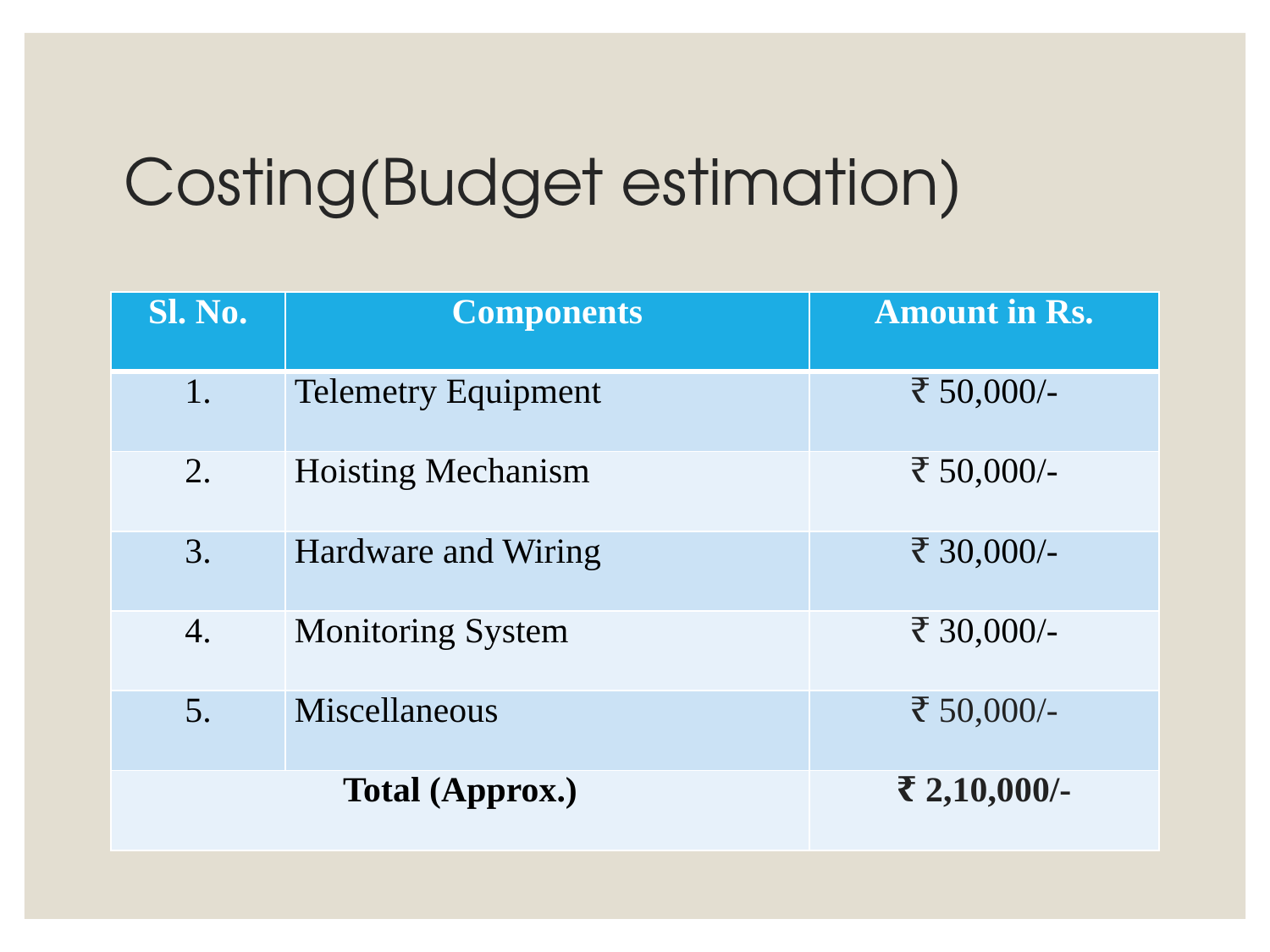

# Costing(Budget estimation)
| Sl. No. | Components | Amount in Rs. |
| --- | --- | --- |
| 1. | Telemetry Equipment | ₹ 50,000/- |
| 2. | Hoisting Mechanism | ₹ 50,000/- |
| 3. | Hardware and Wiring | ₹ 30,000/- |
| 4. | Monitoring System | ₹ 30,000/- |
| 5. | Miscellaneous | ₹ 50,000/- |
| Total (Approx.) |  | ₹ 2,10,000/- |